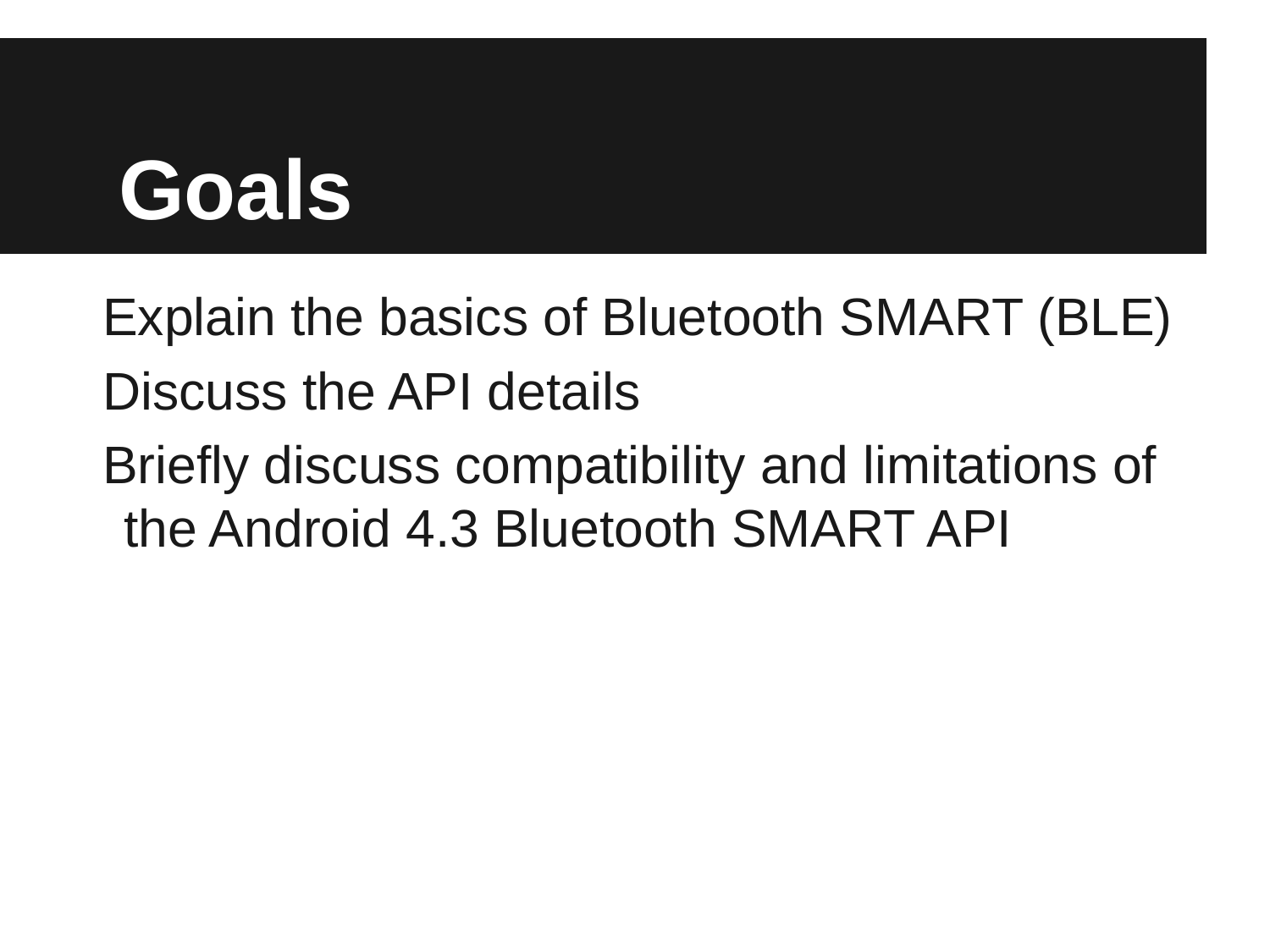

# Goals
Explain the basics of Bluetooth SMART (BLE)
Discuss the API details
Briefly discuss compatibility and limitations of the Android 4.3 Bluetooth SMART API